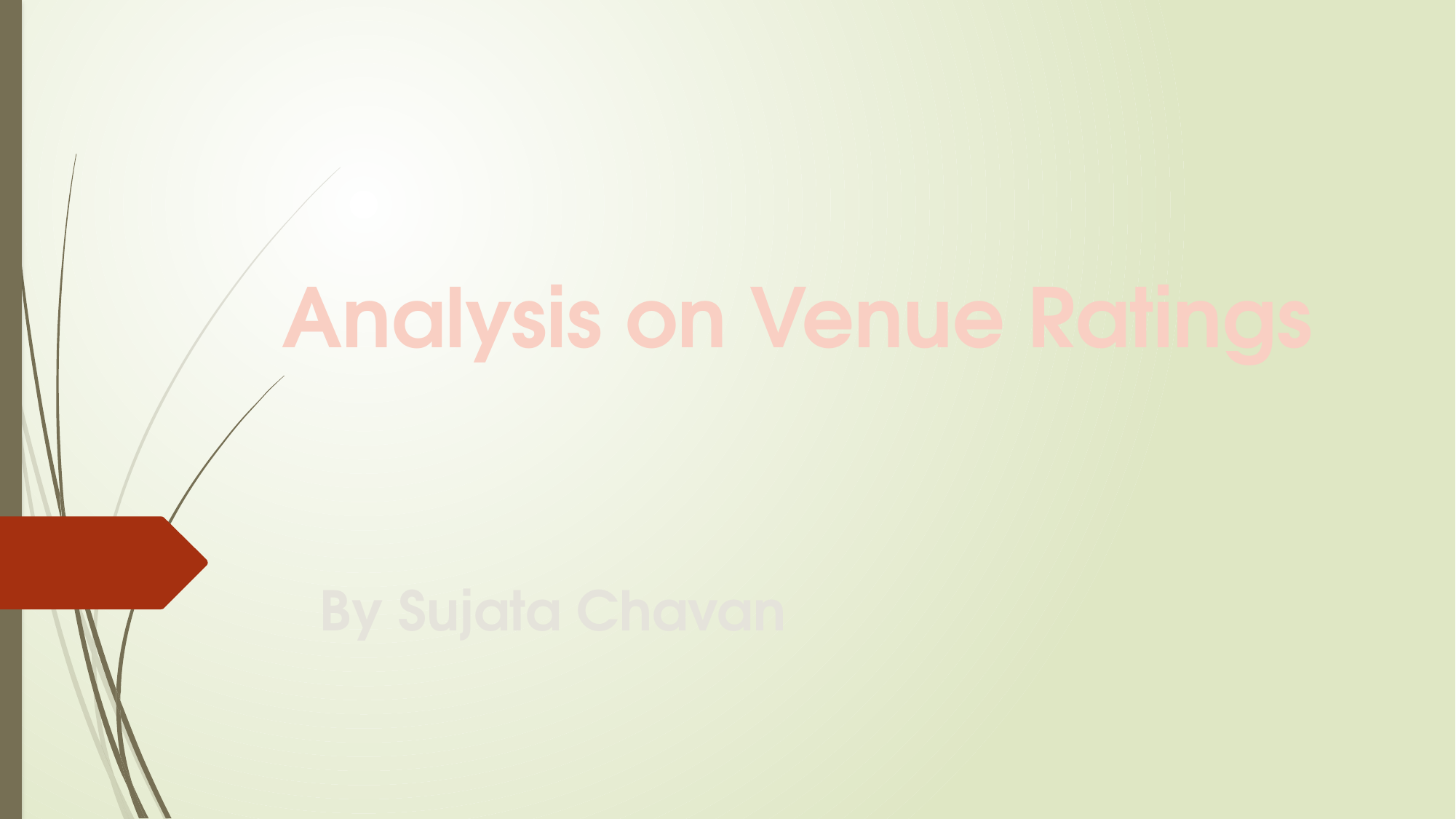

# Analysis on Venue Ratings
By Sujata Chavan